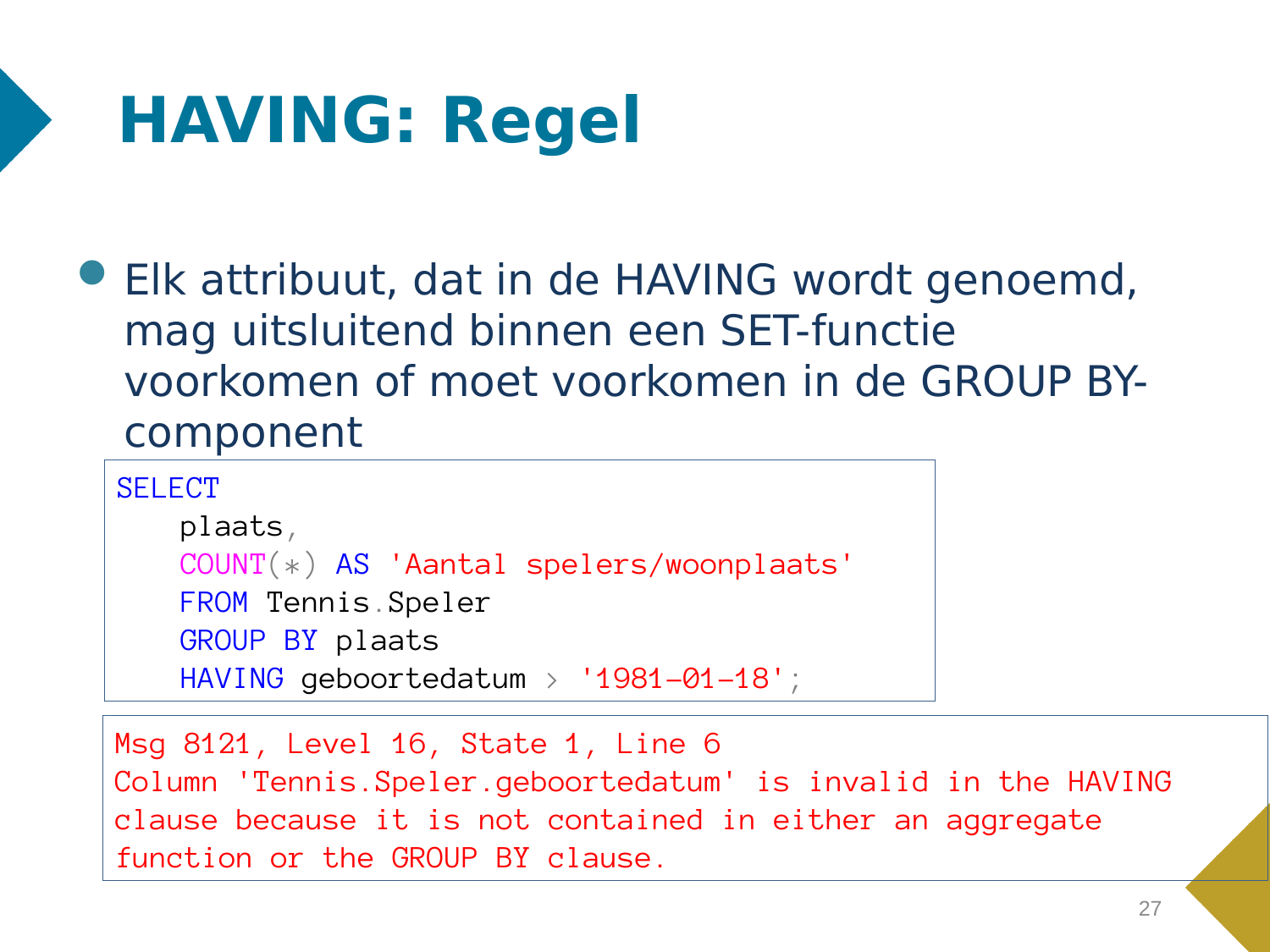

# HAVING: Regel
Elk attribuut, dat in de HAVING wordt genoemd, mag uitsluitend binnen een SET-functie voorkomen of moet voorkomen in de GROUP BY-component

SELECT
plaats,
COUNT(*) AS 'Aantal spelers/woonplaats'
FROM Tennis.Speler
GROUP BY plaats
HAVING geboortedatum > '1981-01-18';
Msg 8121, Level 16, State 1, Line 6
Column 'Tennis.Speler.geboortedatum' is invalid in the HAVING clause because it is not contained in either an aggregate function or the GROUP BY clause.
27